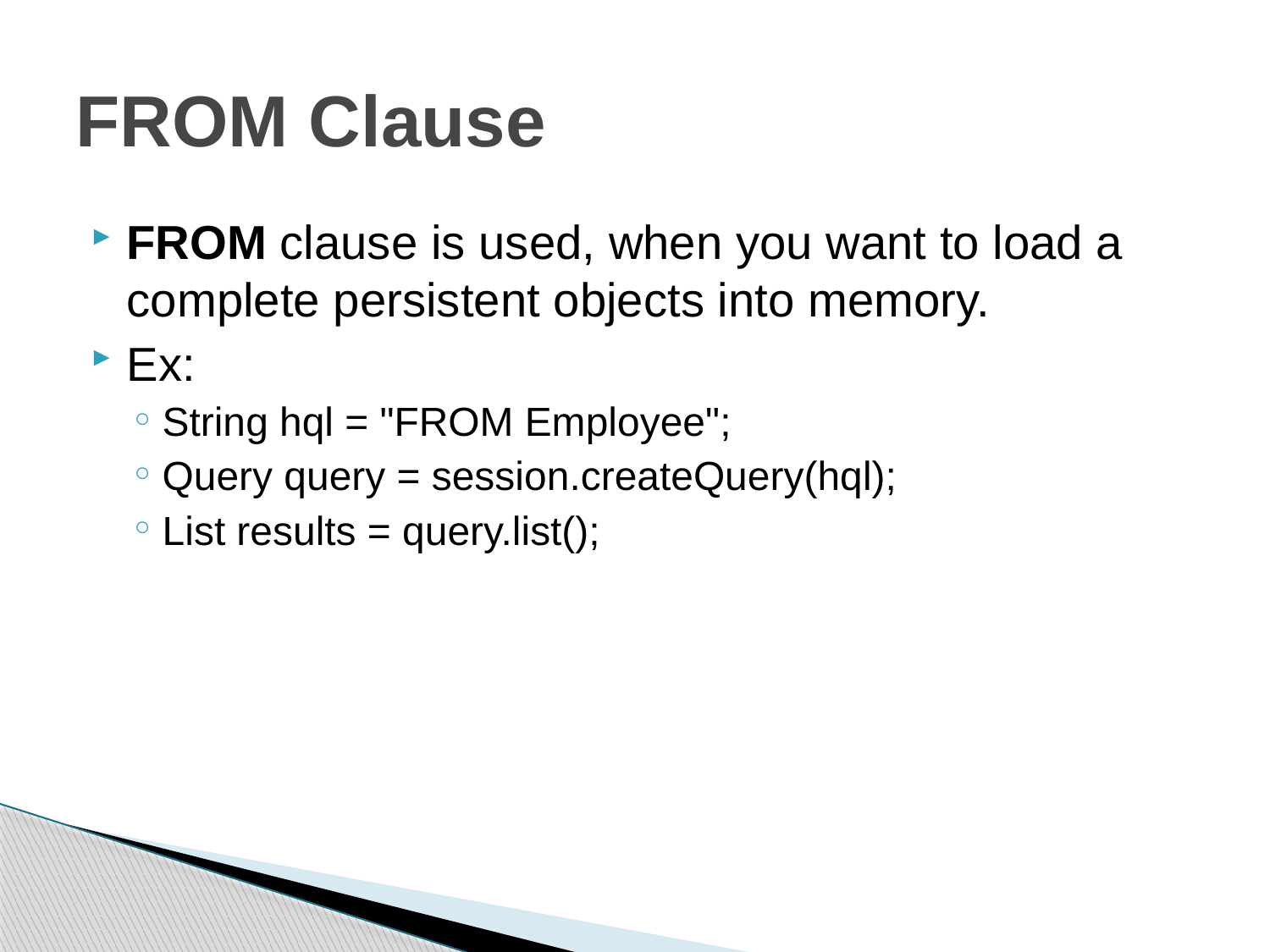

# FROM Clause
FROM clause is used, when you want to load a complete persistent objects into memory.
Ex:
String hql = "FROM Employee";
Query query = session.createQuery(hql);
List results = query.list();